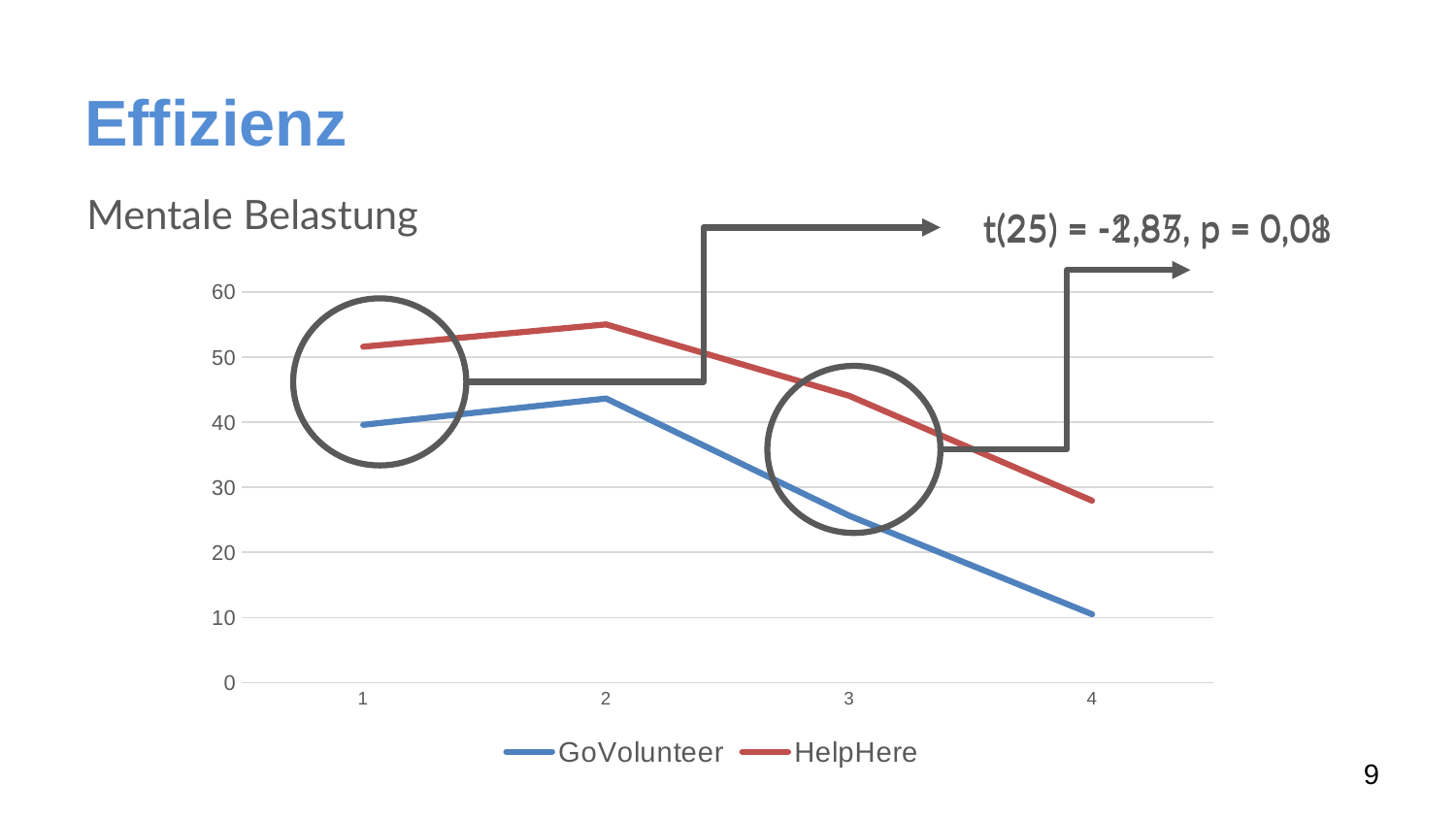

# Effizienz
Mentale Belastung
t(25) = -2,87, p = 0,01
t(25) = -1,85, p = 0,08

### Chart

| Category |  |  |
|---|---|---|

9